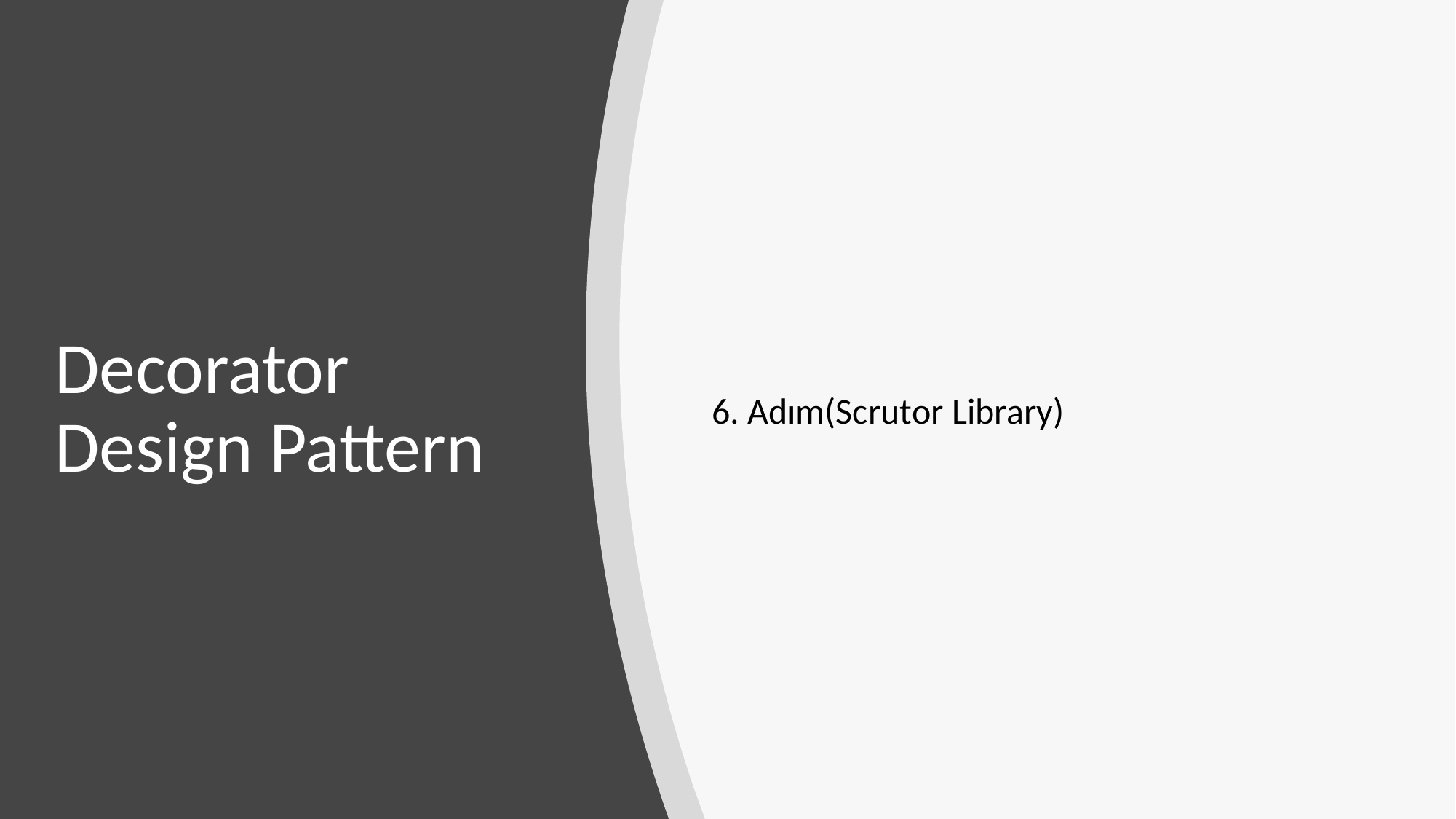

# Decorator Design Pattern
6. Adım(Scrutor Library)